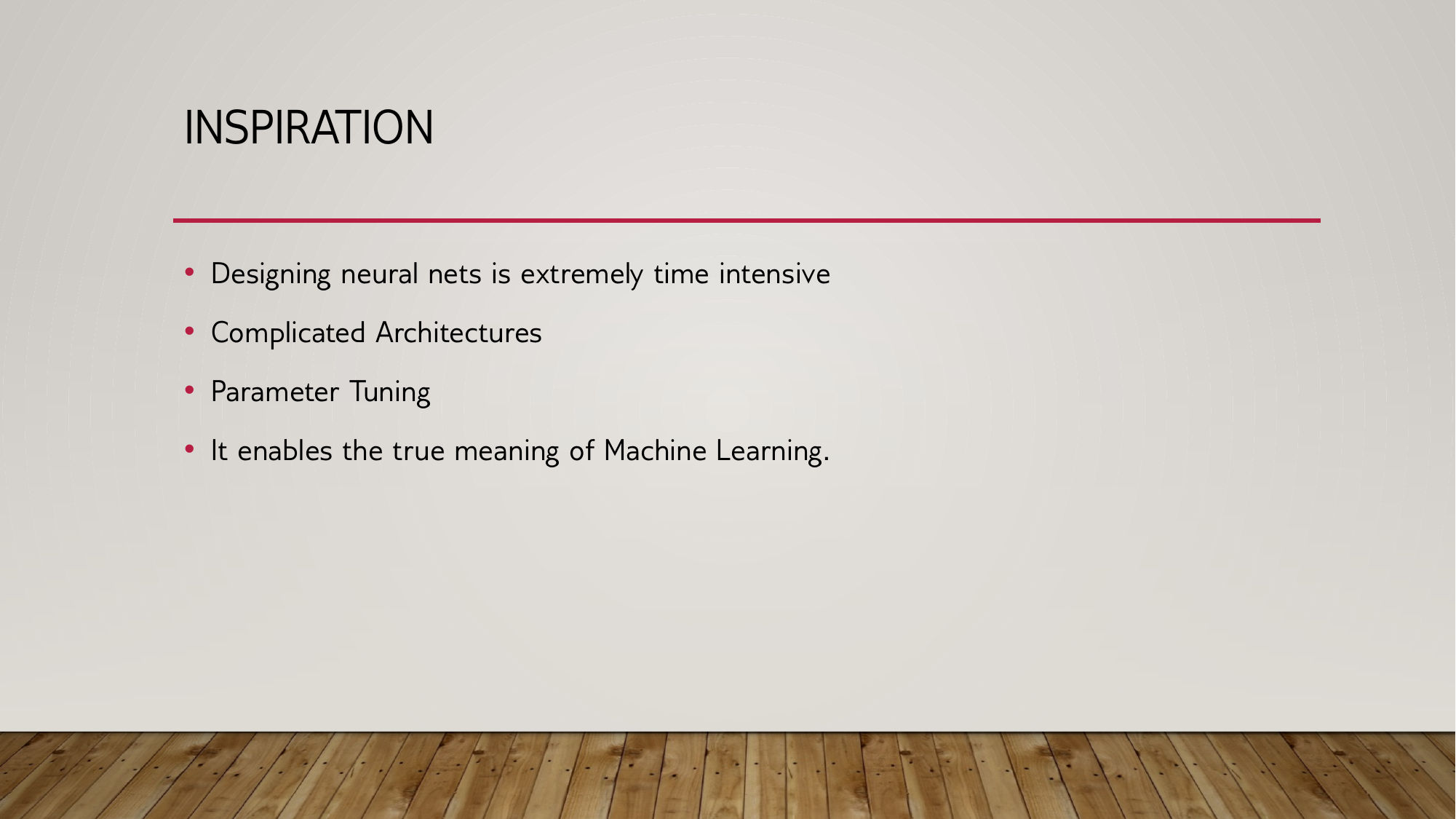

# INSPIRATION
Designing neural nets is extremely time intensive
Complicated Architectures
Parameter Tuning
It enables the true meaning of Machine Learning.